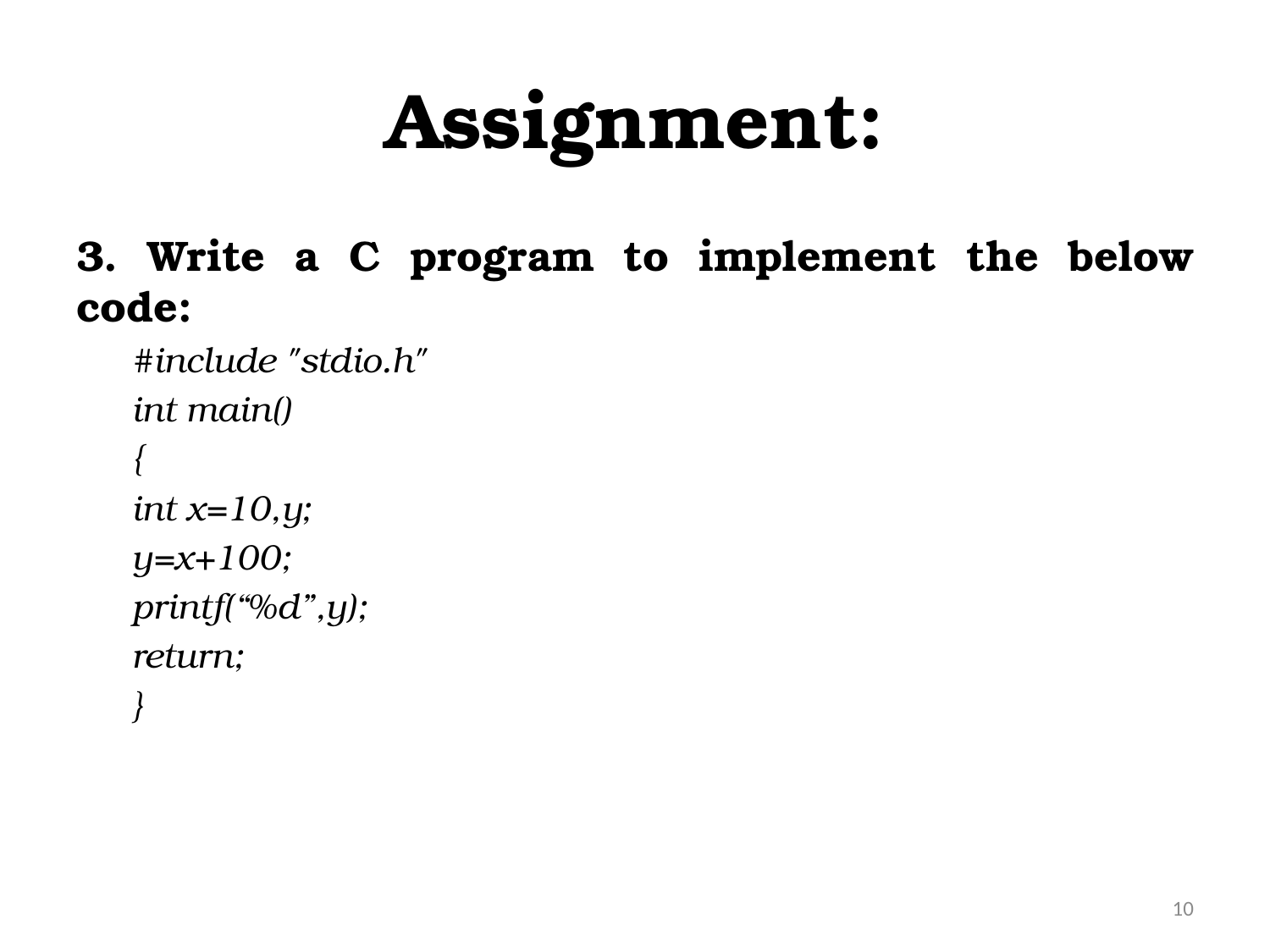

# Assignment:
3. Write a C program to implement the below code:
#include "stdio.h"
int main()
{
int x=10,y;
y=x+100;
printf(“%d”,y);
return;
}

10